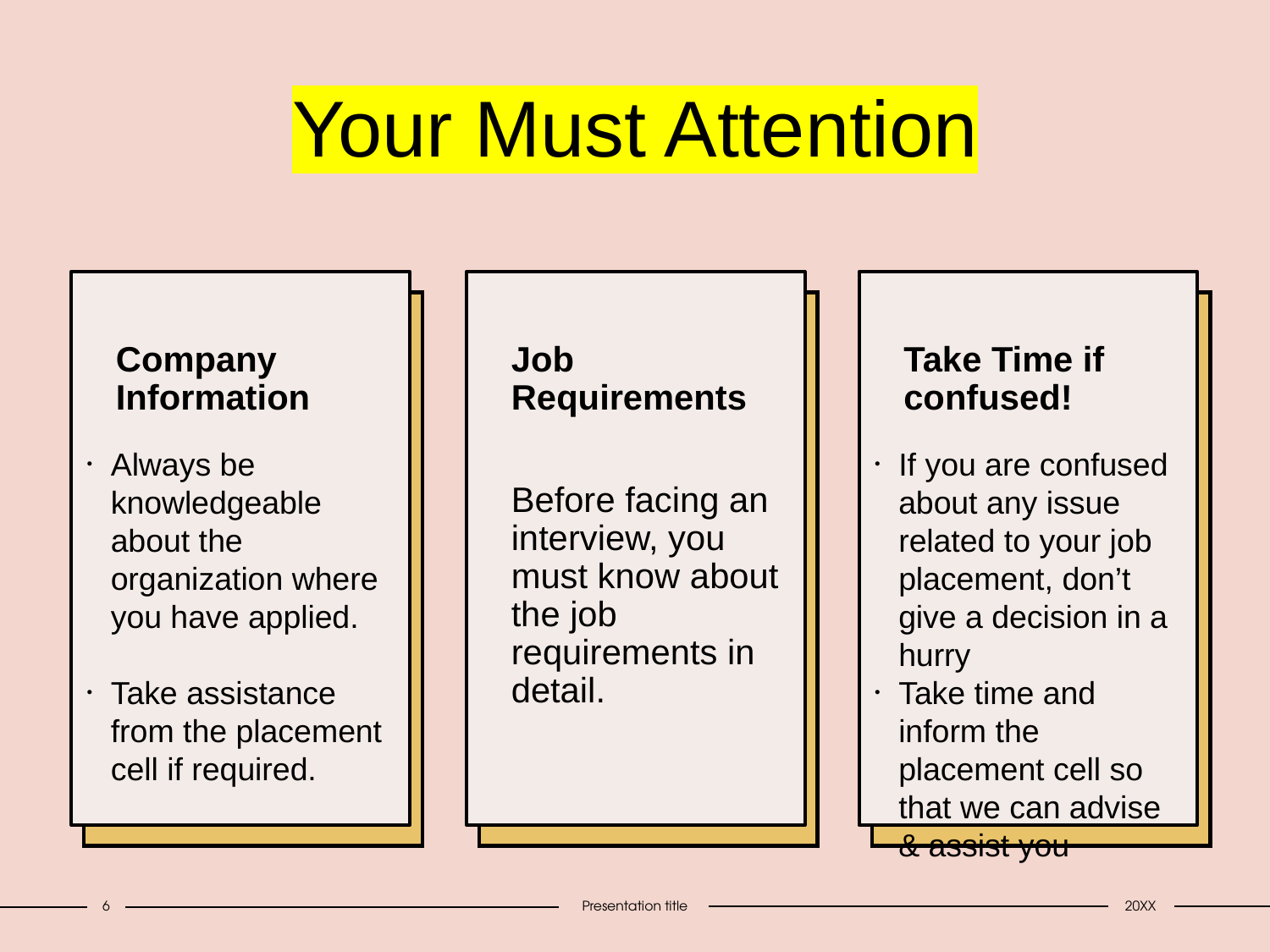

# Your Must Attention
Company Information
Job Requirements

Before facing an interview, you must know about the job requirements in detail.

Take Time if confused!
Pursue scalable customer service through sustainable strategies​
Engage top-line web services with cutting-edge deliverables​

Always be knowledgeable about the organization where you have applied.

Take assistance from the placement cell if required.

If you are confused about any issue related to your job placement, don’t give a decision in a hurry
Take time and inform the placement cell so  that we can advise & assist you
6
Presentation title
20XX